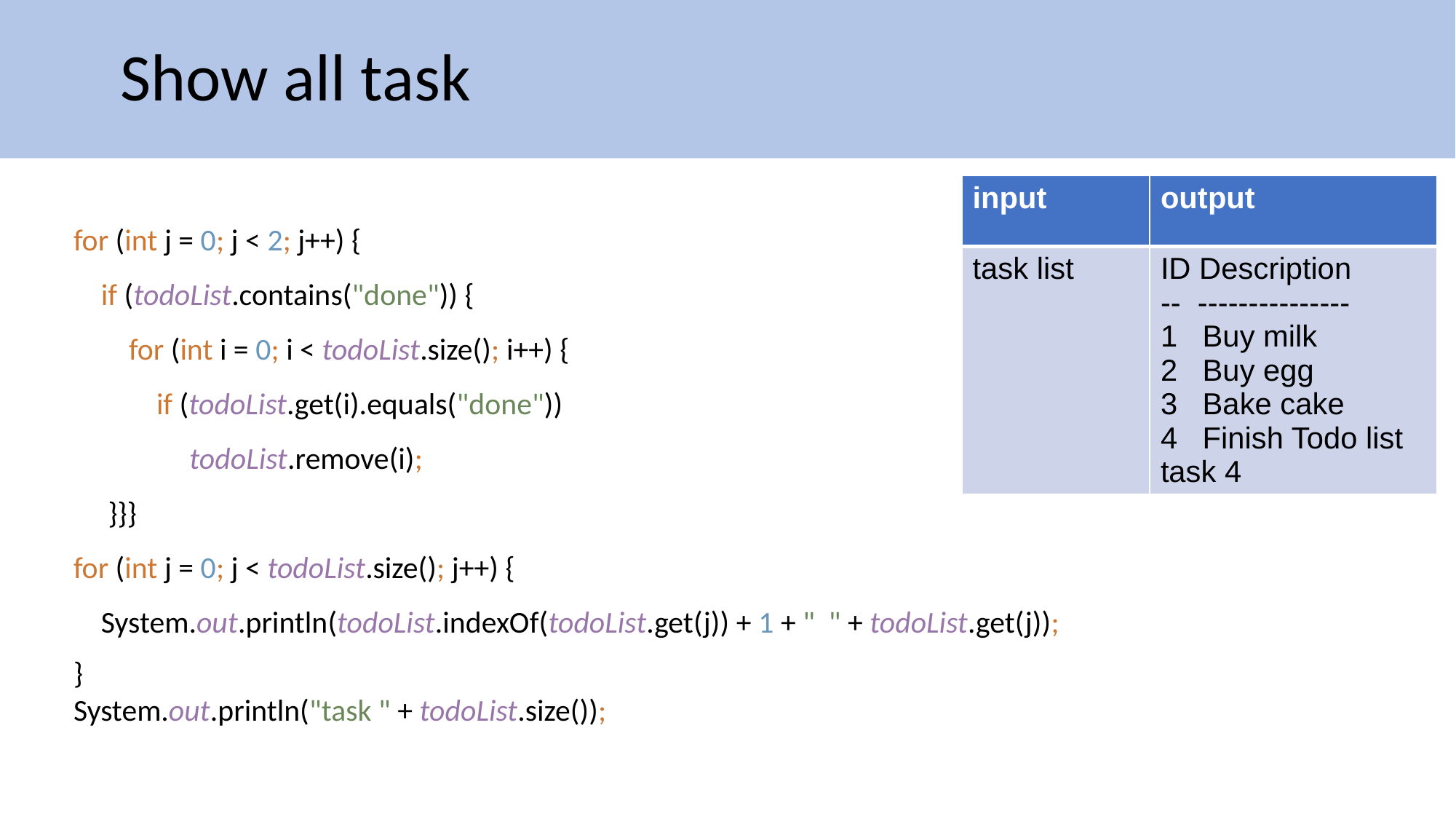

Show all task
| input | output |
| --- | --- |
| task list | ID Description -- --------------- 1 Buy milk 2 Buy egg 3 Bake cake 4 Finish Todo list task 4 |
for (int j = 0; j < 2; j++) {
    if (todoList.contains("done")) {
        for (int i = 0; i < todoList.size(); i++) {
            if (todoList.get(i).equals("done"))
               	 todoList.remove(i);
     }}}
for (int j = 0; j < todoList.size(); j++) {
    System.out.println(todoList.indexOf(todoList.get(j)) + 1 + "  " + todoList.get(j));
}
System.out.println("task " + todoList.size());